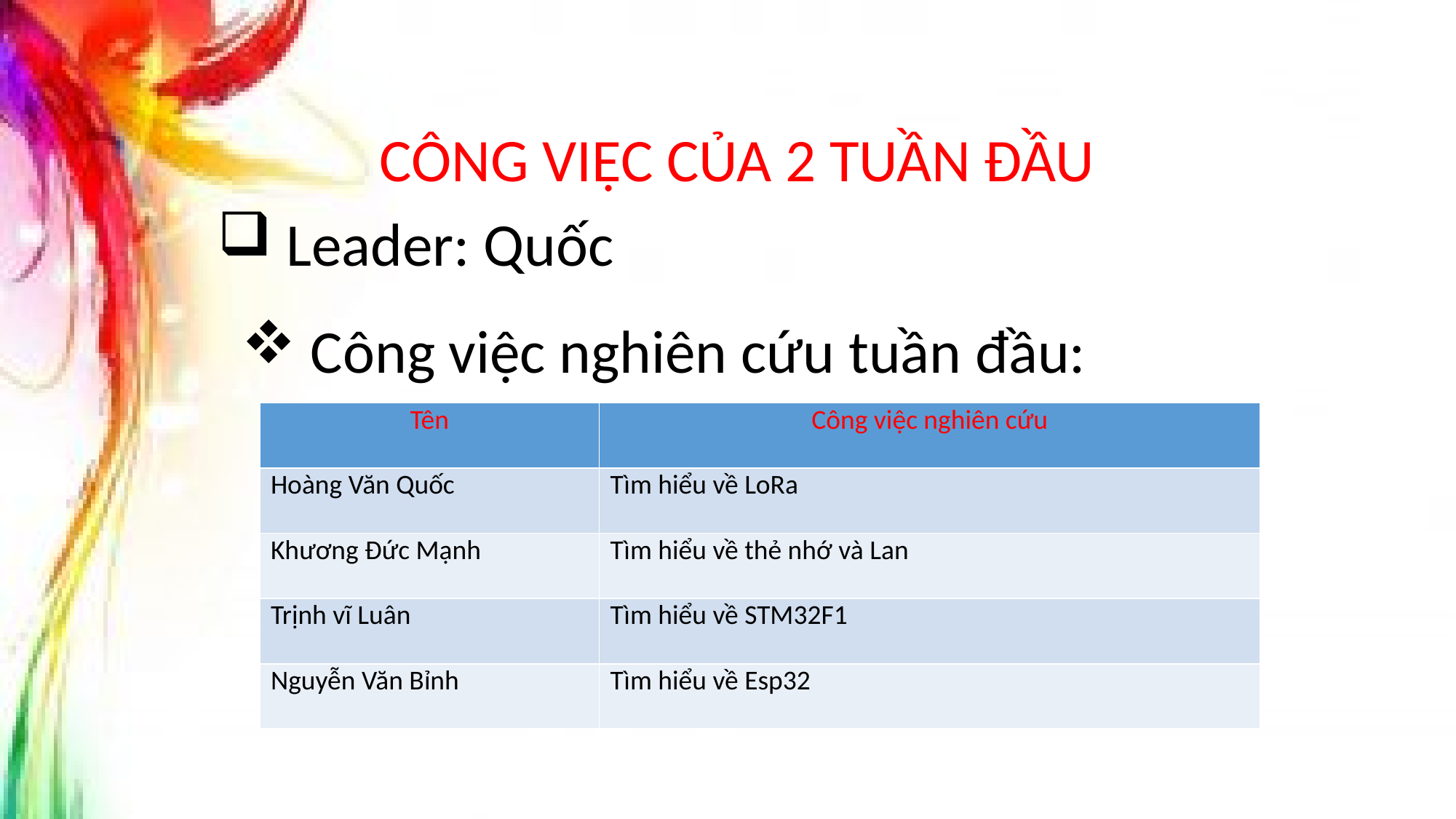

CÔNG VIỆC CỦA 2 TUẦN ĐẦU
Leader: Quốc
Công việc nghiên cứu tuần đầu:
| Tên | Công việc nghiên cứu |
| --- | --- |
| Hoàng Văn Quốc | Tìm hiểu về LoRa |
| Khương Đức Mạnh | Tìm hiểu về thẻ nhớ và Lan |
| Trịnh vĩ Luân | Tìm hiểu về STM32F1 |
| Nguyễn Văn Bỉnh | Tìm hiểu về Esp32 |